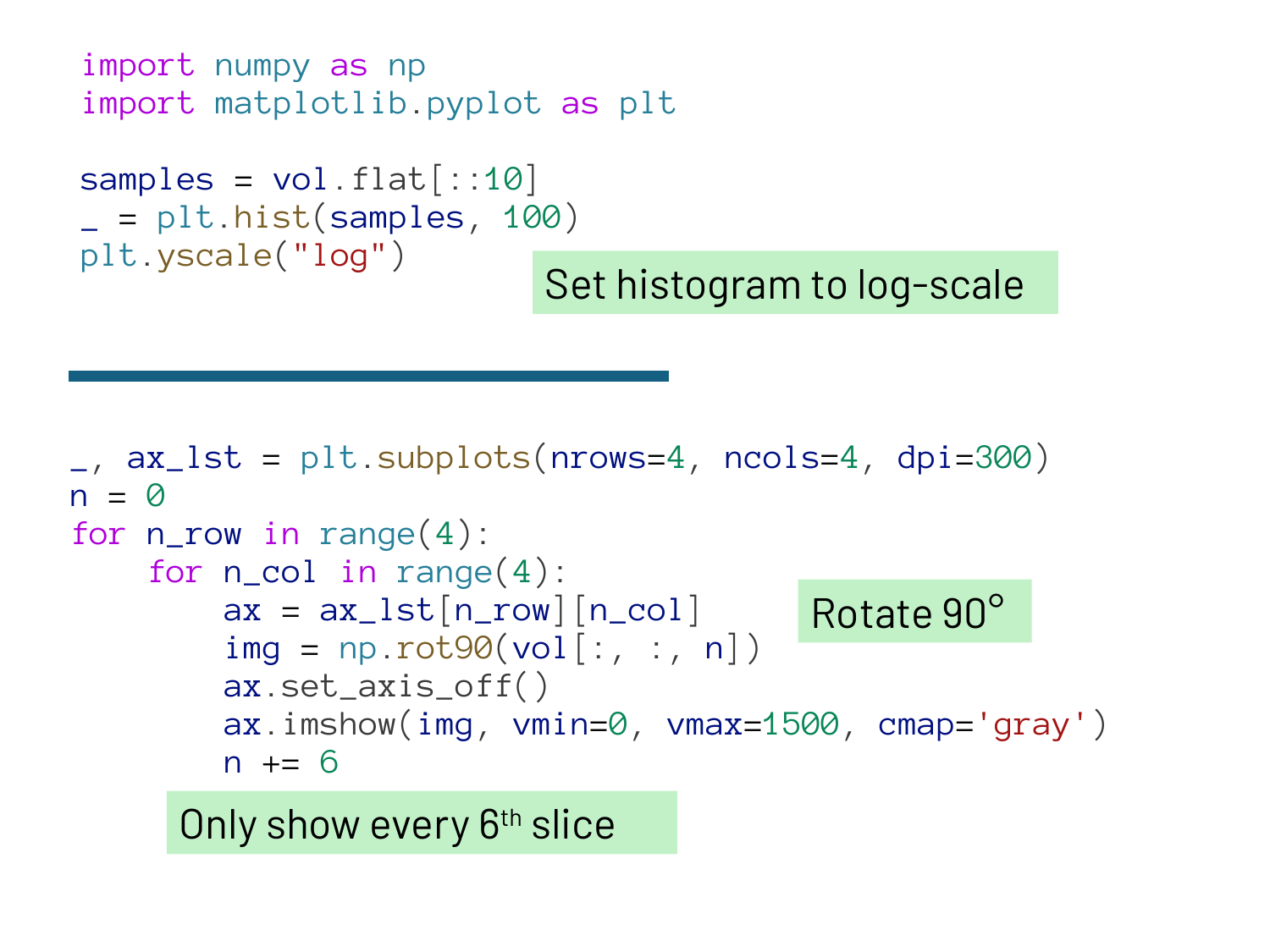

import numpy as np
import matplotlib.pyplot as plt
samples = vol.flat[::10]
_ = plt.hist(samples, 100)
plt.yscale("log")
Set histogram to log-scale
_, ax_lst = plt.subplots(nrows=4, ncols=4, dpi=300)
n = 0
for n_row in range(4):
    for n_col in range(4):
        ax = ax_lst[n_row][n_col]
        img = np.rot90(vol[:, :, n])
        ax.set_axis_off()
        ax.imshow(img, vmin=0, vmax=1500, cmap='gray')
        n += 6
Rotate 90°
Only show every 6th slice